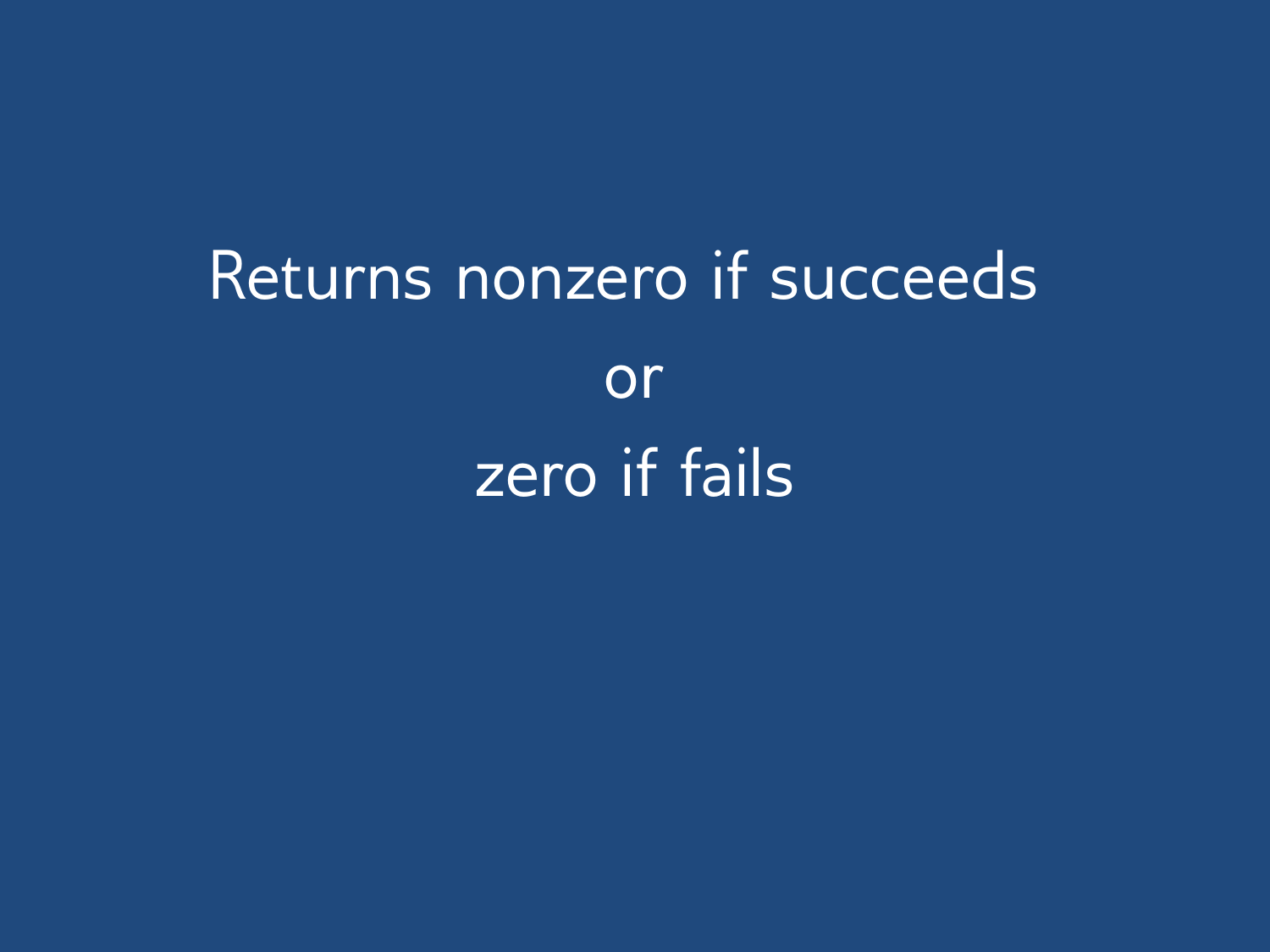

#
Returns nonzero if succeeds
or
zero if fails